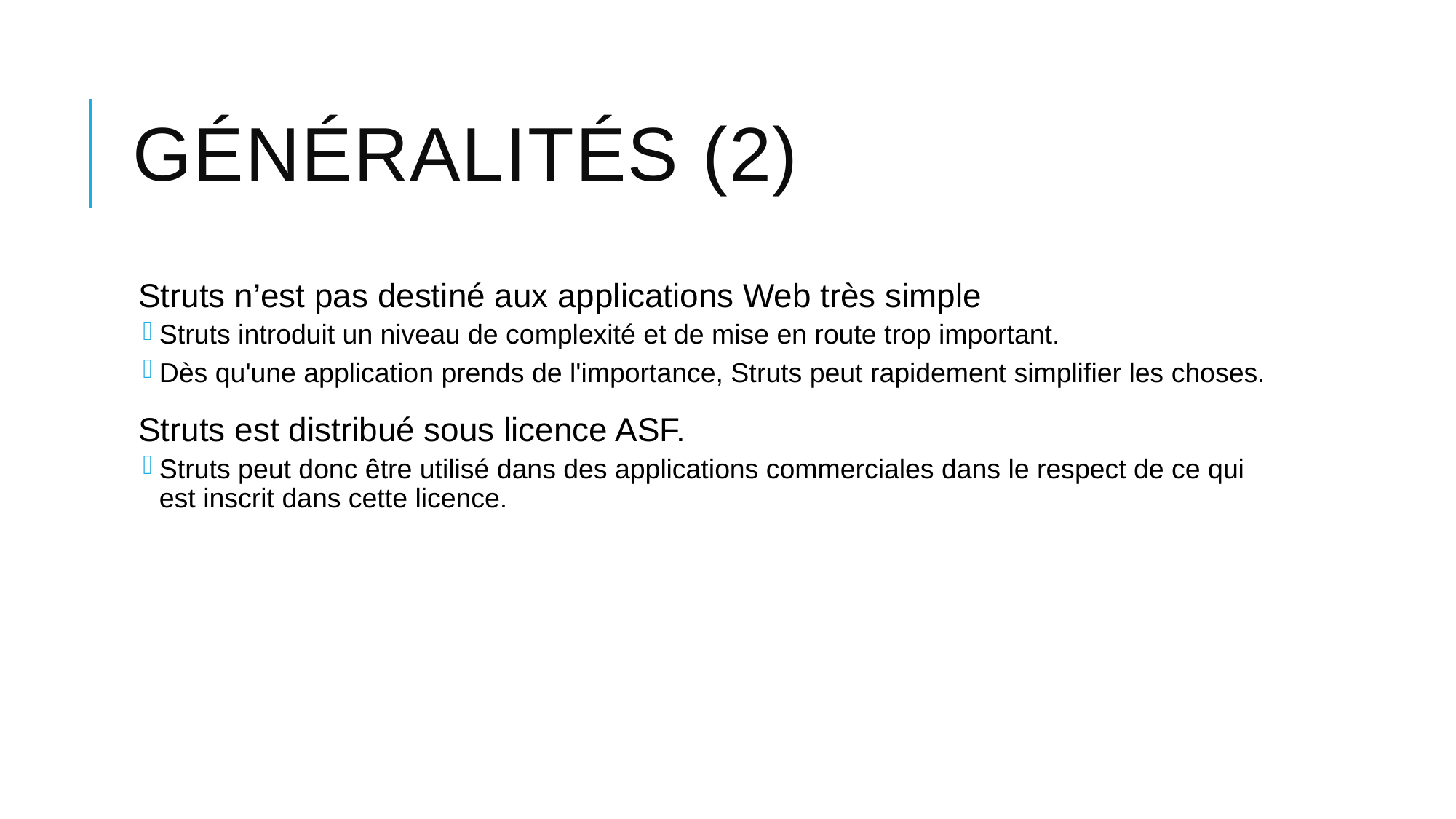

# Généralités (2)
Struts n’est pas destiné aux applications Web très simple
Struts introduit un niveau de complexité et de mise en route trop important.
Dès qu'une application prends de l'importance, Struts peut rapidement simplifier les choses.
Struts est distribué sous licence ASF.
Struts peut donc être utilisé dans des applications commerciales dans le respect de ce qui est inscrit dans cette licence.